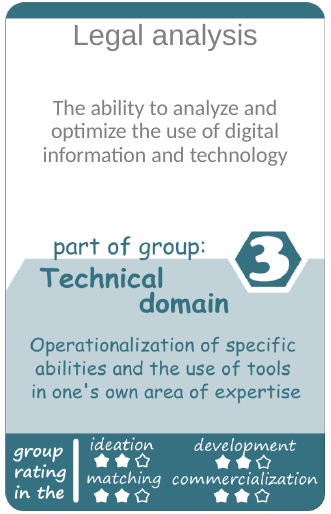

Legal analysis
The ability to analyze and optimize the use of digital information and technology